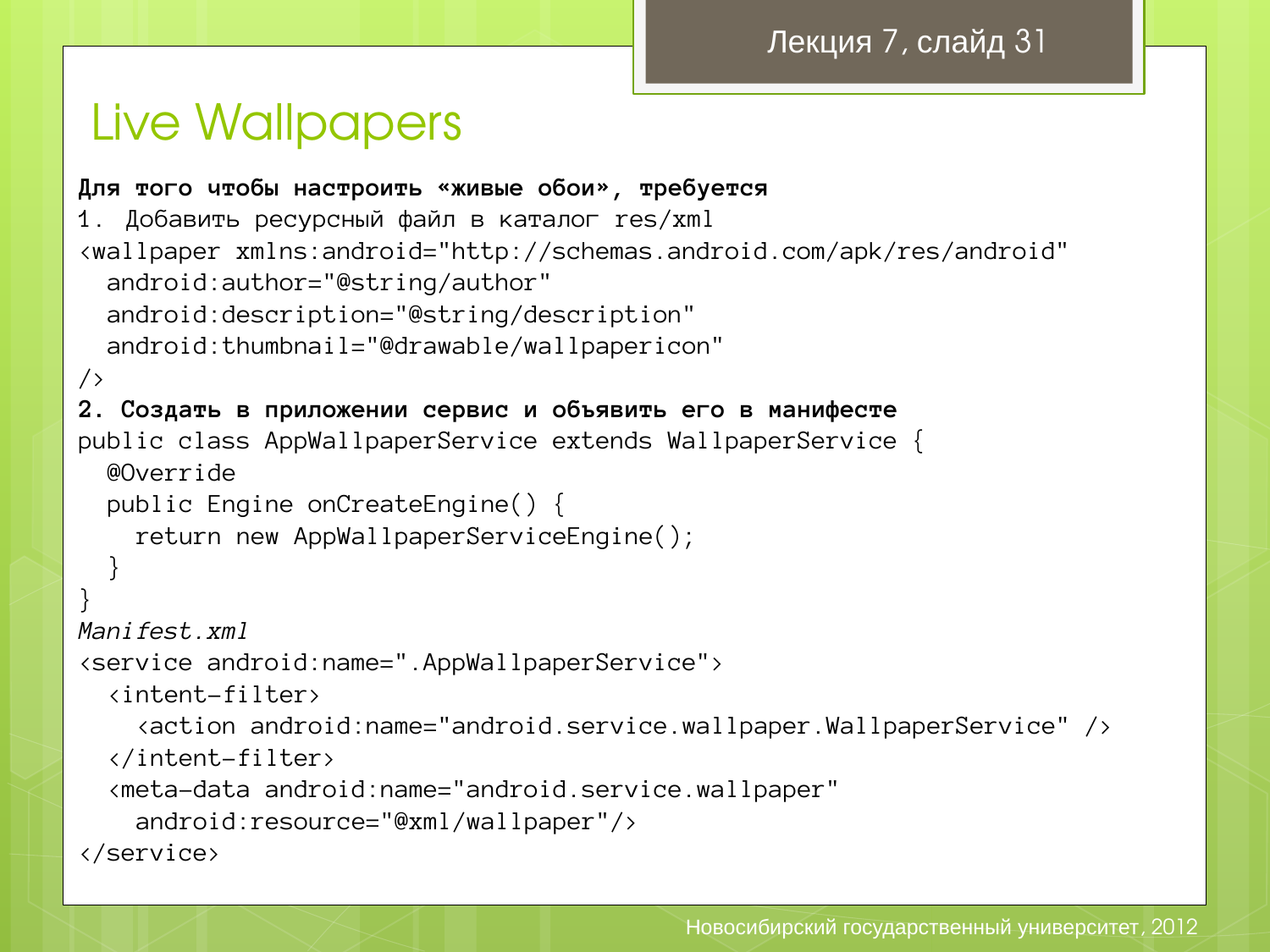

Лекция 7, слайд 31
 Live Wallpapers
Для того чтобы настроить «живые обои», требуется
Добавить ресурсный файл в каталог res/xml
<wallpaper xmlns:android="http://schemas.android.com/apk/res/android"
  android:author="@string/author"
  android:description="@string/description"
  android:thumbnail="@drawable/wallpapericon"
/>
2. Создать в приложении сервис и объявить его в манифесте
public class AppWallpaperService extends WallpaperService {
  @Override
  public Engine onCreateEngine() {
    return new AppWallpaperServiceEngine();
  }
}
Manifest.xml
<service android:name=".AppWallpaperService">
  <intent-filter>
    <action android:name="android.service.wallpaper.WallpaperService" />
  </intent-filter>
  <meta-data android:name="android.service.wallpaper"
    android:resource="@xml/wallpaper"/>
</service>
Новосибирский государственный университет, 2012